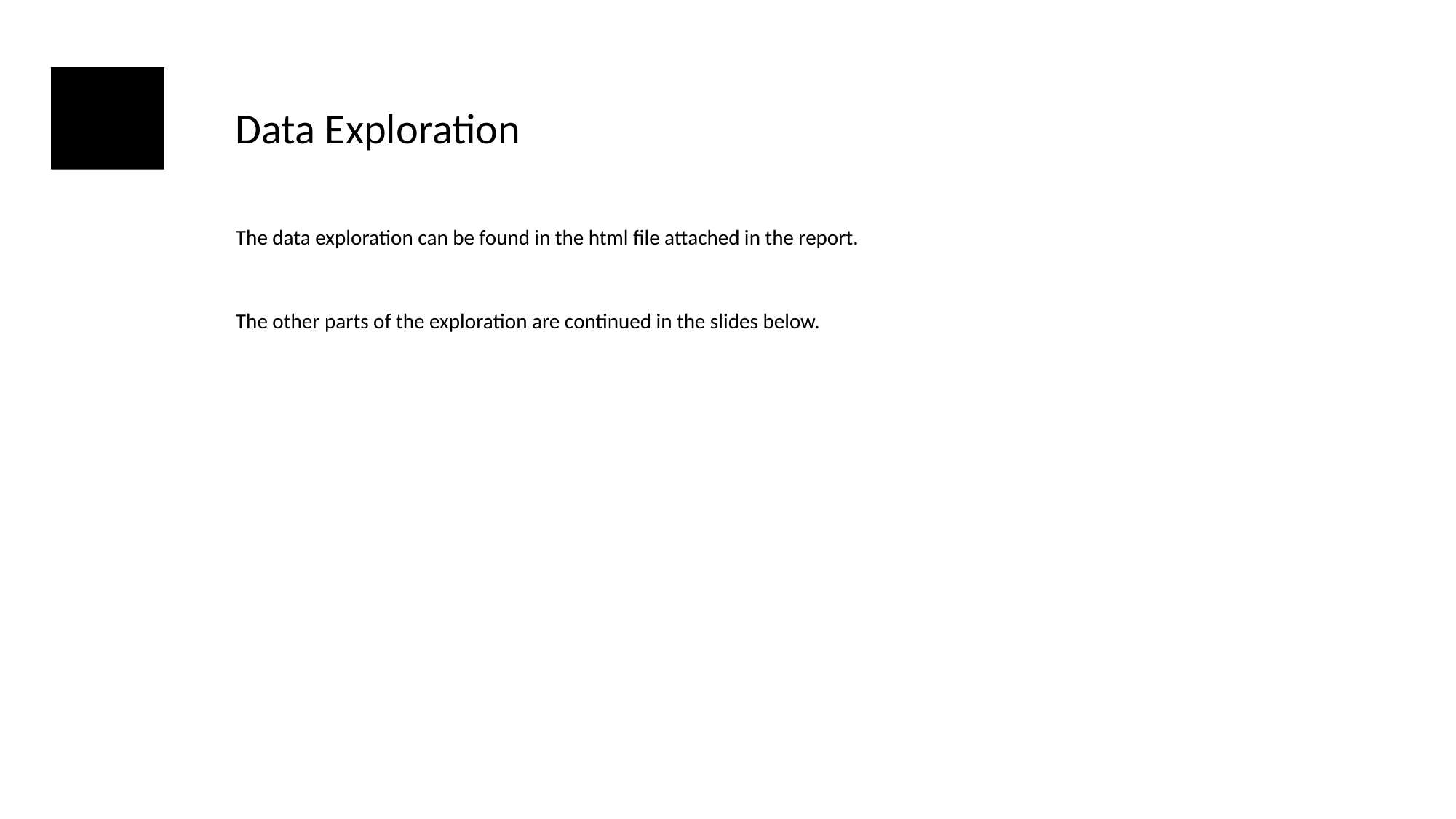

Data Exploration
The data exploration can be found in the html file attached in the report.
The other parts of the exploration are continued in the slides below.